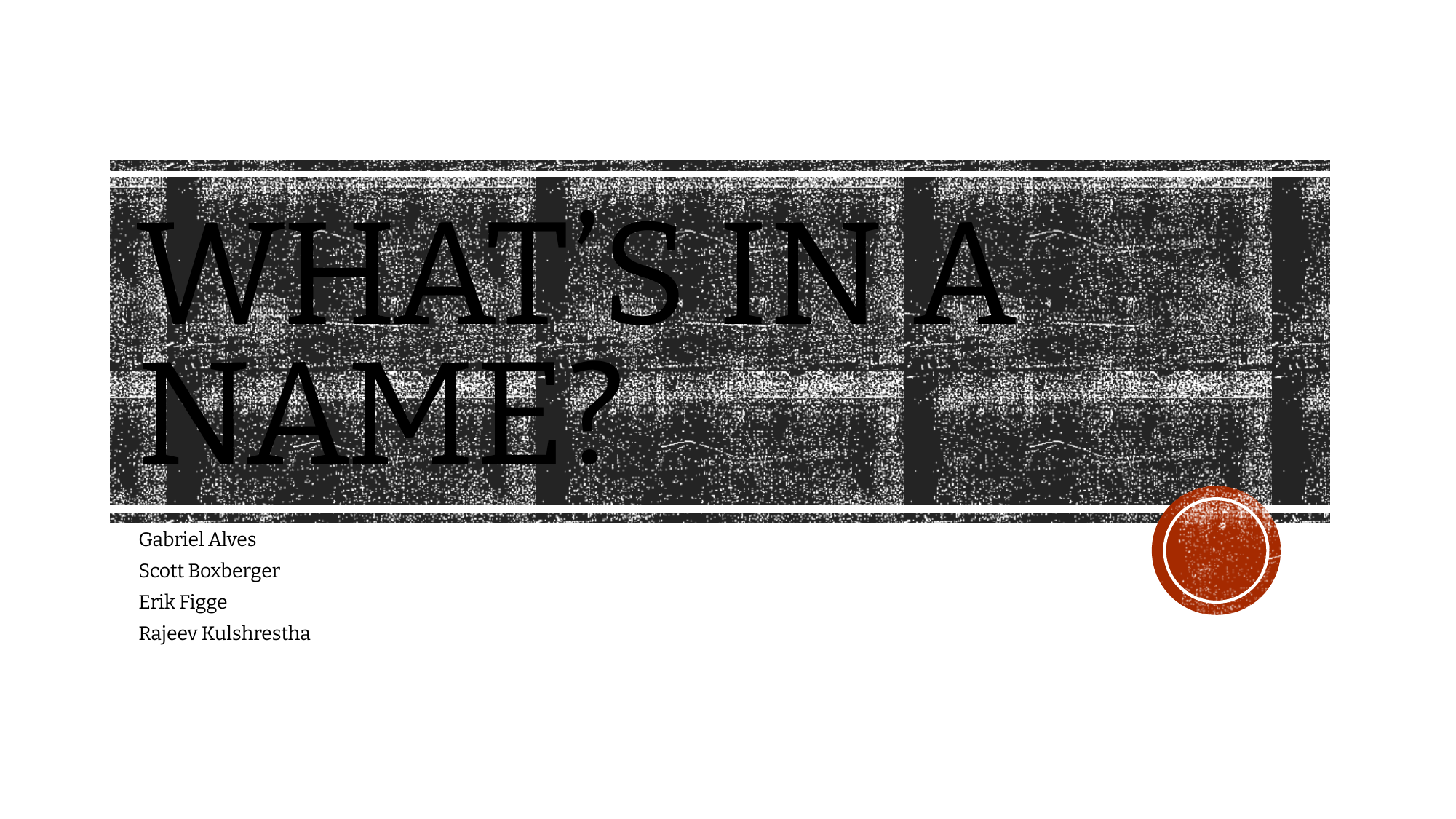

# What’s in a Name?
Gabriel Alves
Scott Boxberger
Erik Figge
Rajeev Kulshrestha